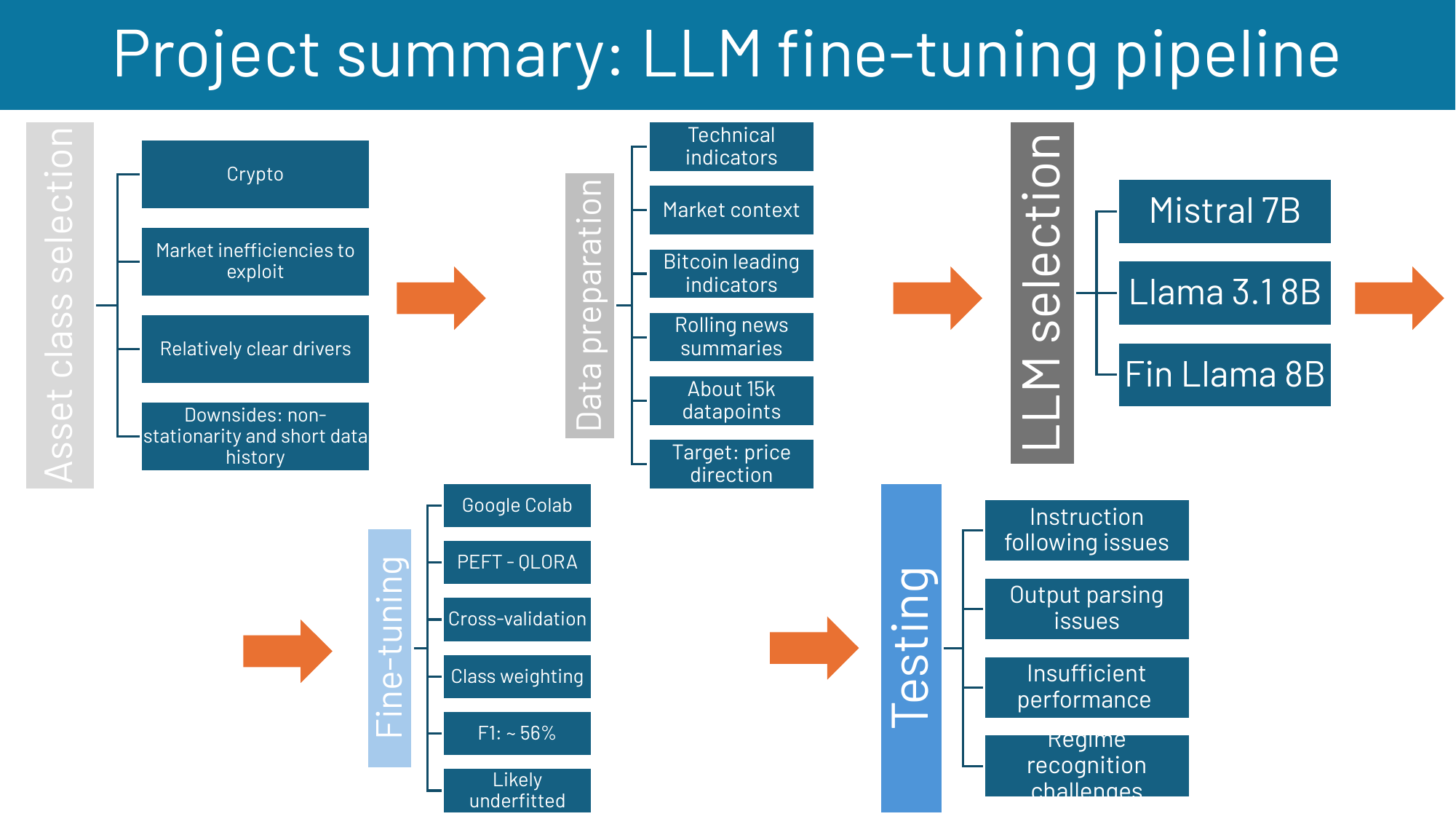

# Project summary: LLM fine-tuning pipeline

Asset class selection
Crypto
Market inefficiencies to exploit
Relatively clear drivers
Downsides: non-stationarity and short data history

Data preparation
Technical indicators
Market context
Bitcoin leading indicators
Rolling news summaries
About 15k datapoints
Target: price direction

LLM selection
Mistral 7B
Llama 3.1 8B
Fin Llama 8B

Fine-tuning
Google Colab
PEFT - QLORA
Cross-validation
Class weighting
F1: ~ 56%
Likely underfitted

Testing
Instruction following issues
Output parsing issues
Insufficient performance
Regime recognition challenges